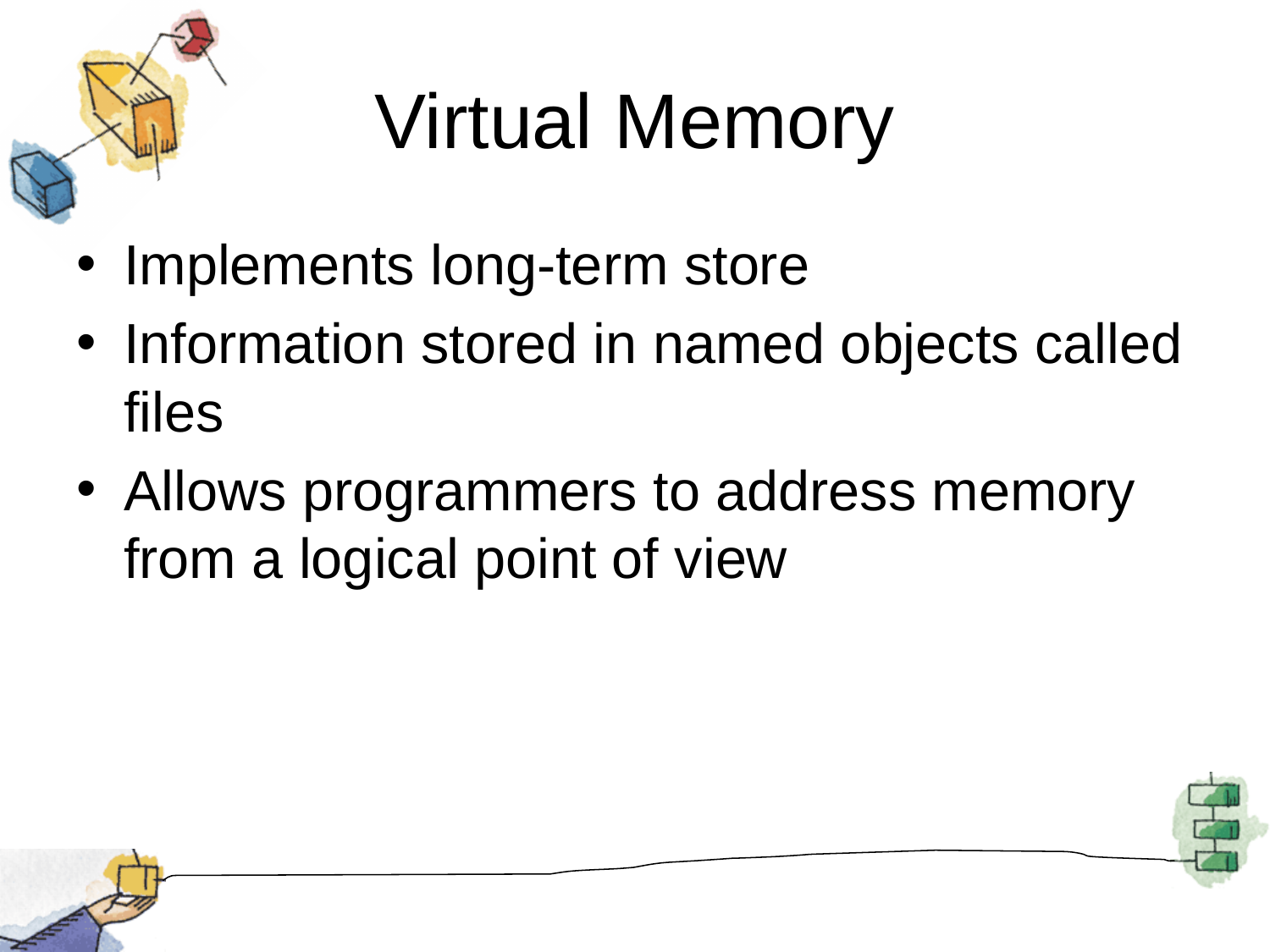

# Virtual Memory
Implements long-term store
Information stored in named objects called files
Allows programmers to address memory from a logical point of view